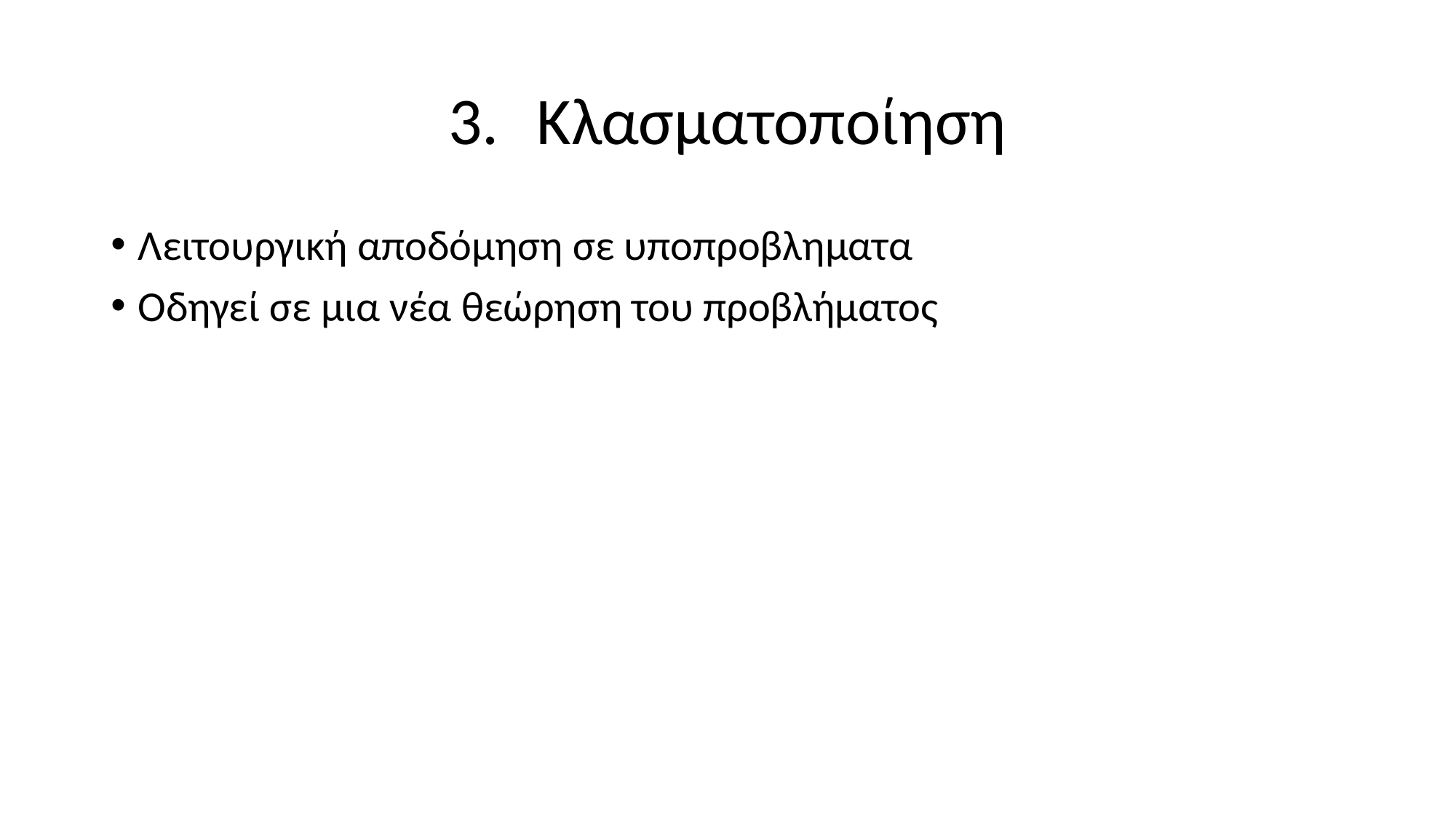

# Κλασματοποίηση
Λειτουργική αποδόμηση σε υποπροβληματα
Οδηγεί σε μια νέα θεώρηση του προβλήματος